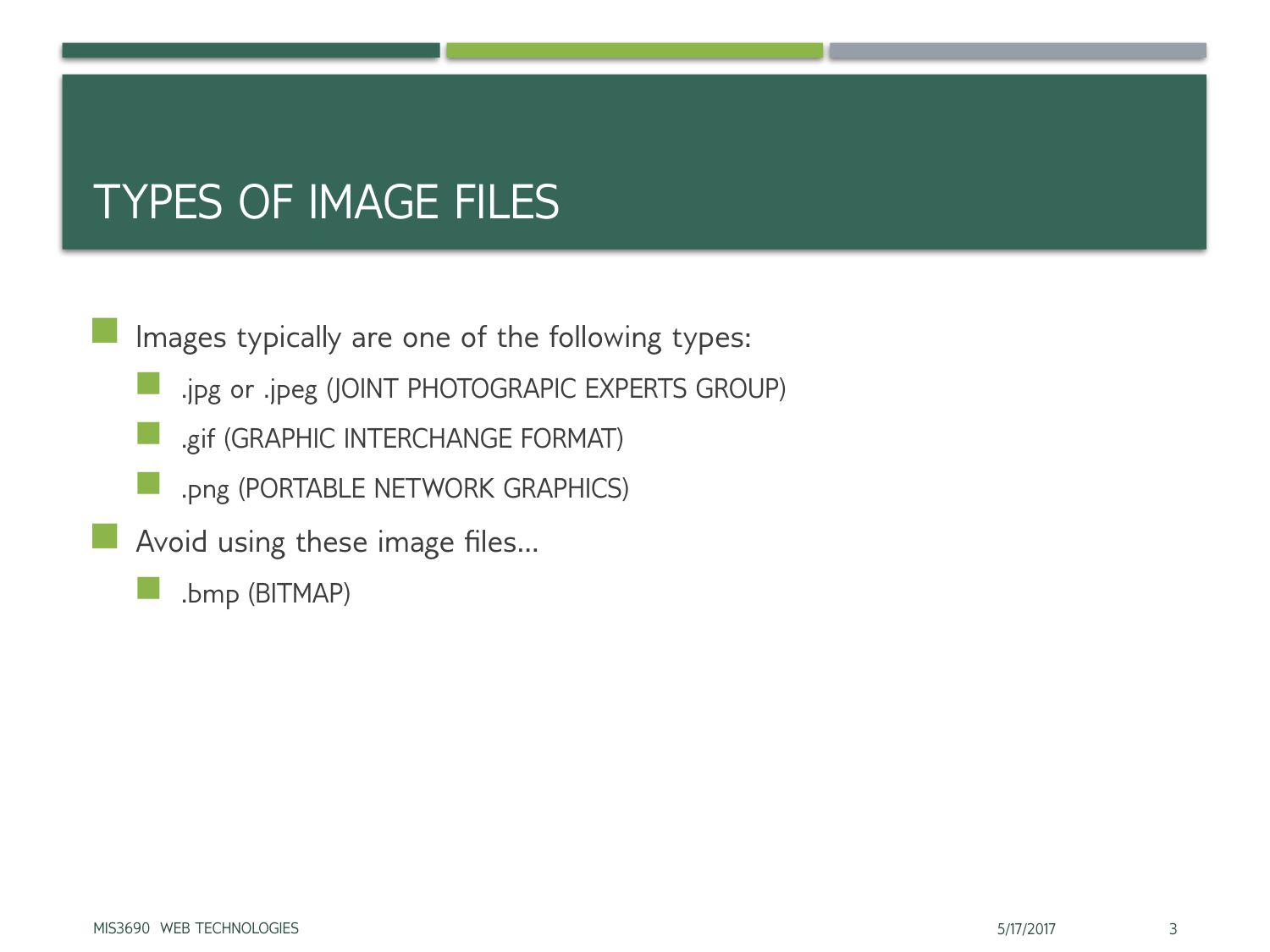

# Types of Image Files
Images typically are one of the following types:
.jpg or .jpeg (JOINT PHOTOGRAPIC EXPERTS GROUP)
.gif (GRAPHIC INTERCHANGE FORMAT)
.png (PORTABLE NETWORK GRAPHICS)
Avoid using these image files…
.bmp (BITMAP)

MIS3690  Web Technologies
5/17/2017
3